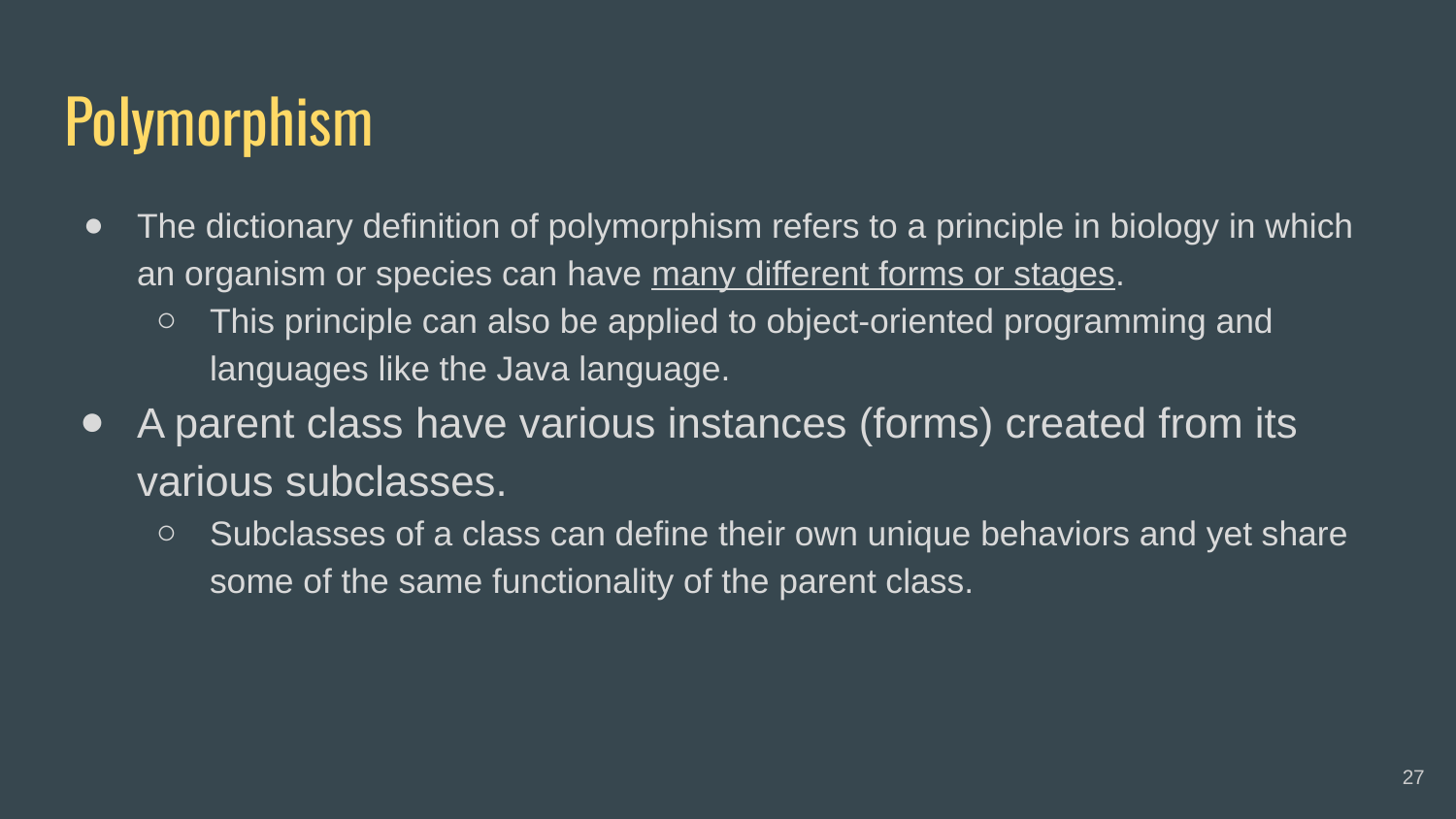

# Polymorphism
The dictionary definition of polymorphism refers to a principle in biology in which an organism or species can have many different forms or stages.
This principle can also be applied to object-oriented programming and languages like the Java language.
A parent class have various instances (forms) created from its various subclasses.
Subclasses of a class can define their own unique behaviors and yet share some of the same functionality of the parent class.

27